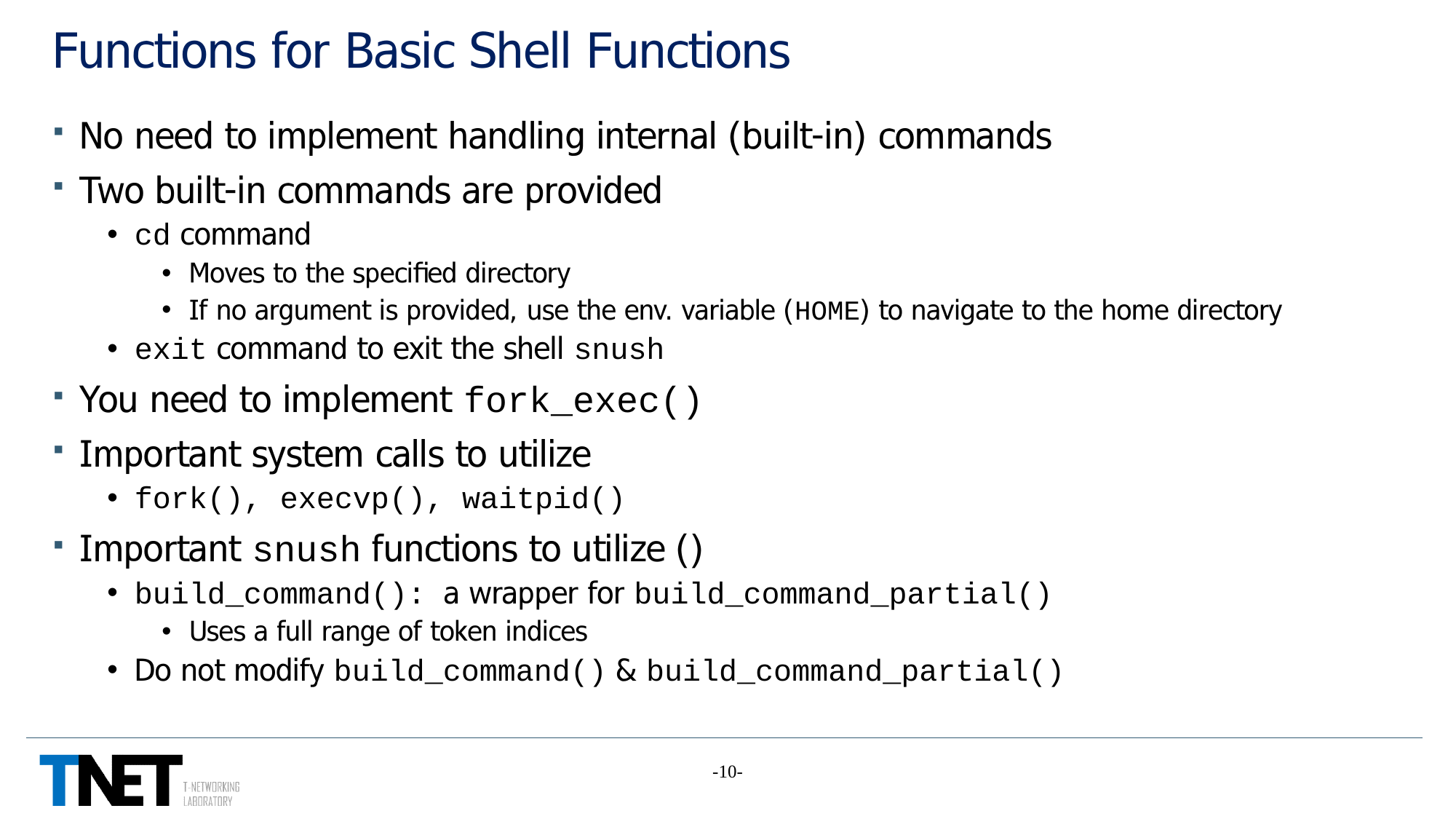

# Functions for Basic Shell Functions
No need to implement handling internal (built-in) commands
Two built-in commands are provided
cd command
Moves to the specified directory
If no argument is provided, use the env. variable (HOME) to navigate to the home directory
exit command to exit the shell snush
You need to implement fork_exec()
Important system calls to utilize
fork(), execvp(), waitpid()
Important snush functions to utilize ()
build_command(): a wrapper for build_command_partial()
Uses a full range of token indices
Do not modify build_command() & build_command_partial()
-10-